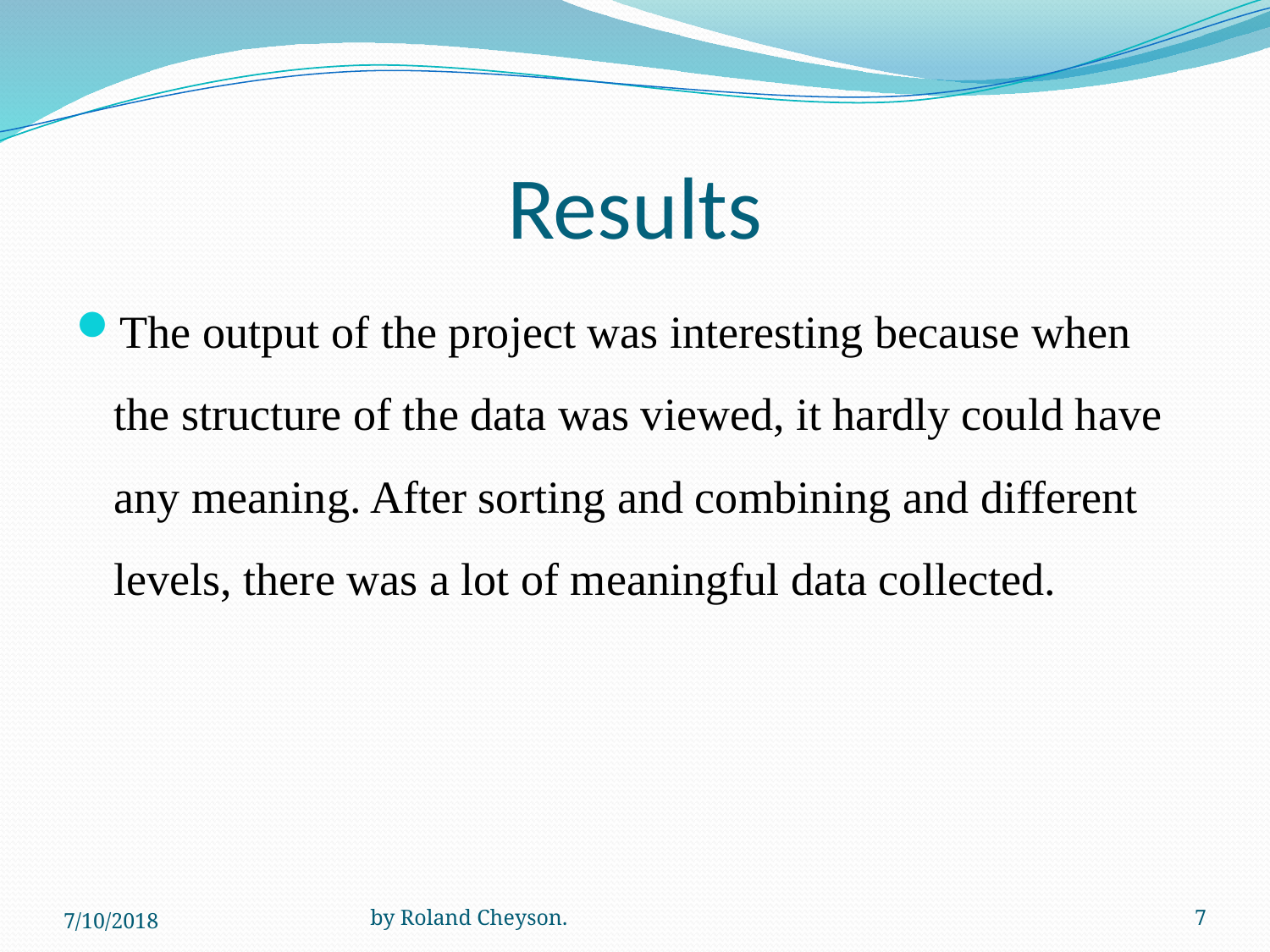

# Results
The output of the project was interesting because when the structure of the data was viewed, it hardly could have any meaning. After sorting and combining and different levels, there was a lot of meaningful data collected.
7/10/2018
by Roland Cheyson.
7